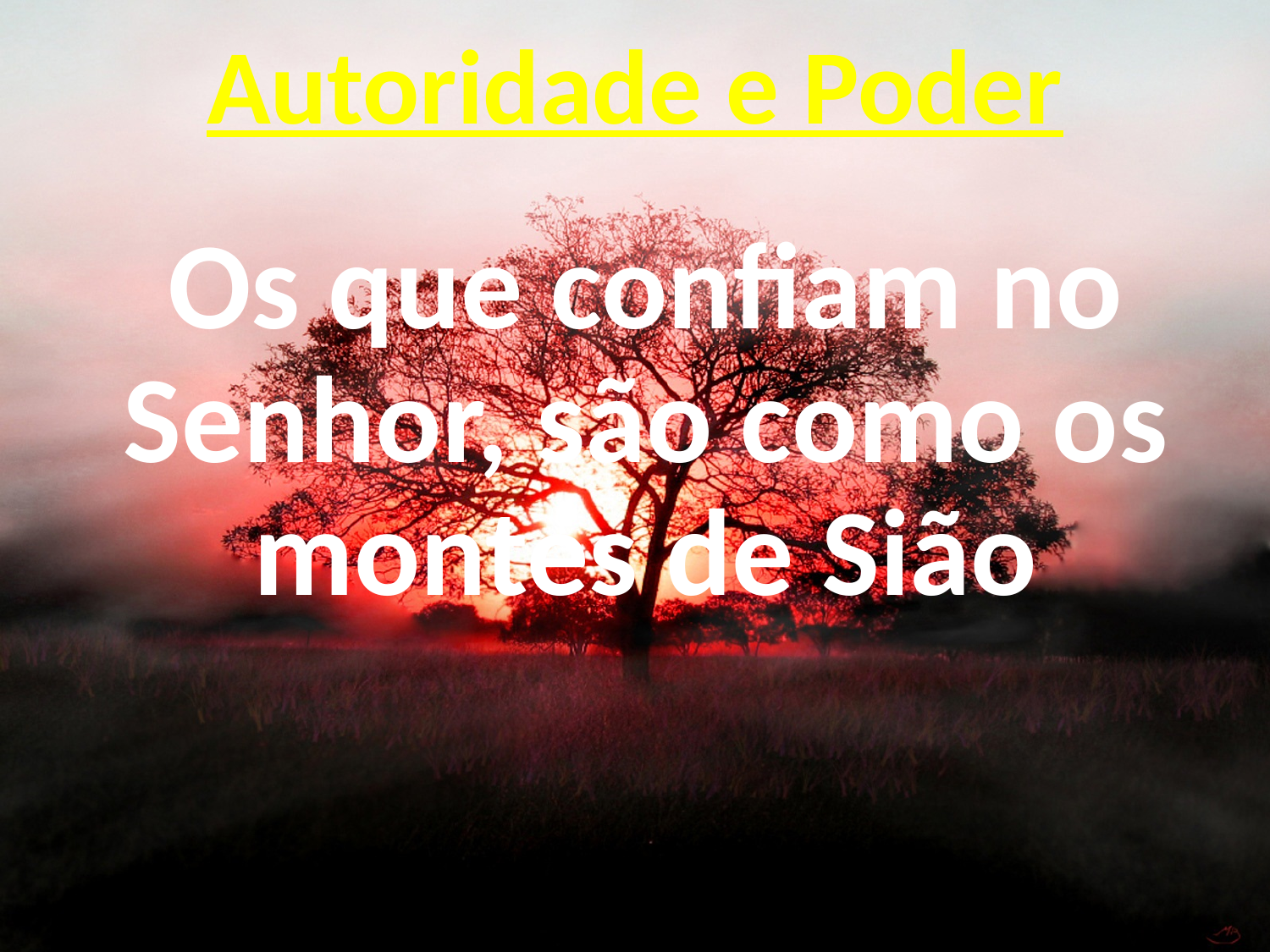

# Autoridade e Poder
Os que confiam no Senhor, são como os montes de Sião